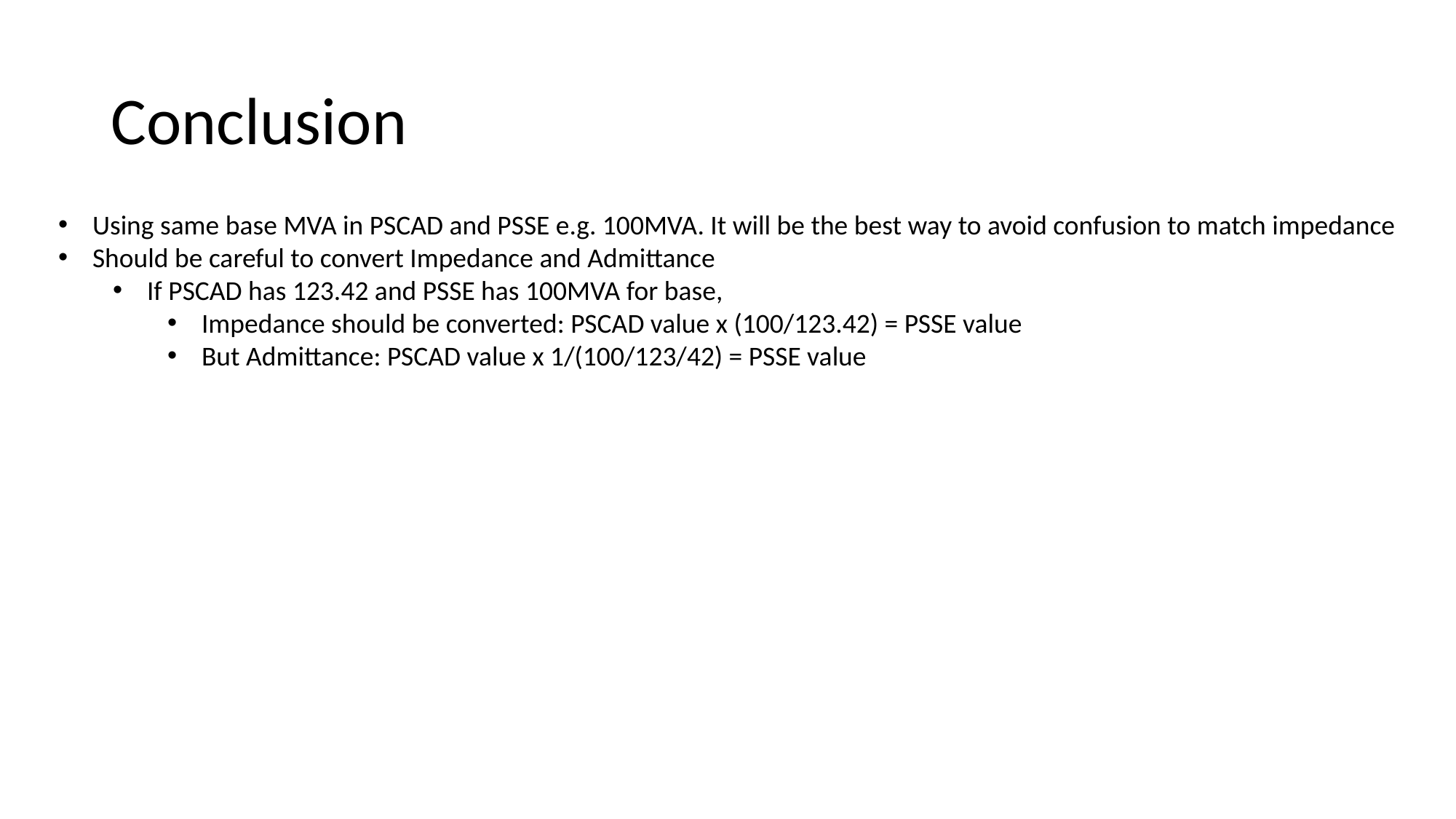

# Conclusion
Using same base MVA in PSCAD and PSSE e.g. 100MVA. It will be the best way to avoid confusion to match impedance
Should be careful to convert Impedance and Admittance
If PSCAD has 123.42 and PSSE has 100MVA for base,
Impedance should be converted: PSCAD value x (100/123.42) = PSSE value
But Admittance: PSCAD value x 1/(100/123/42) = PSSE value